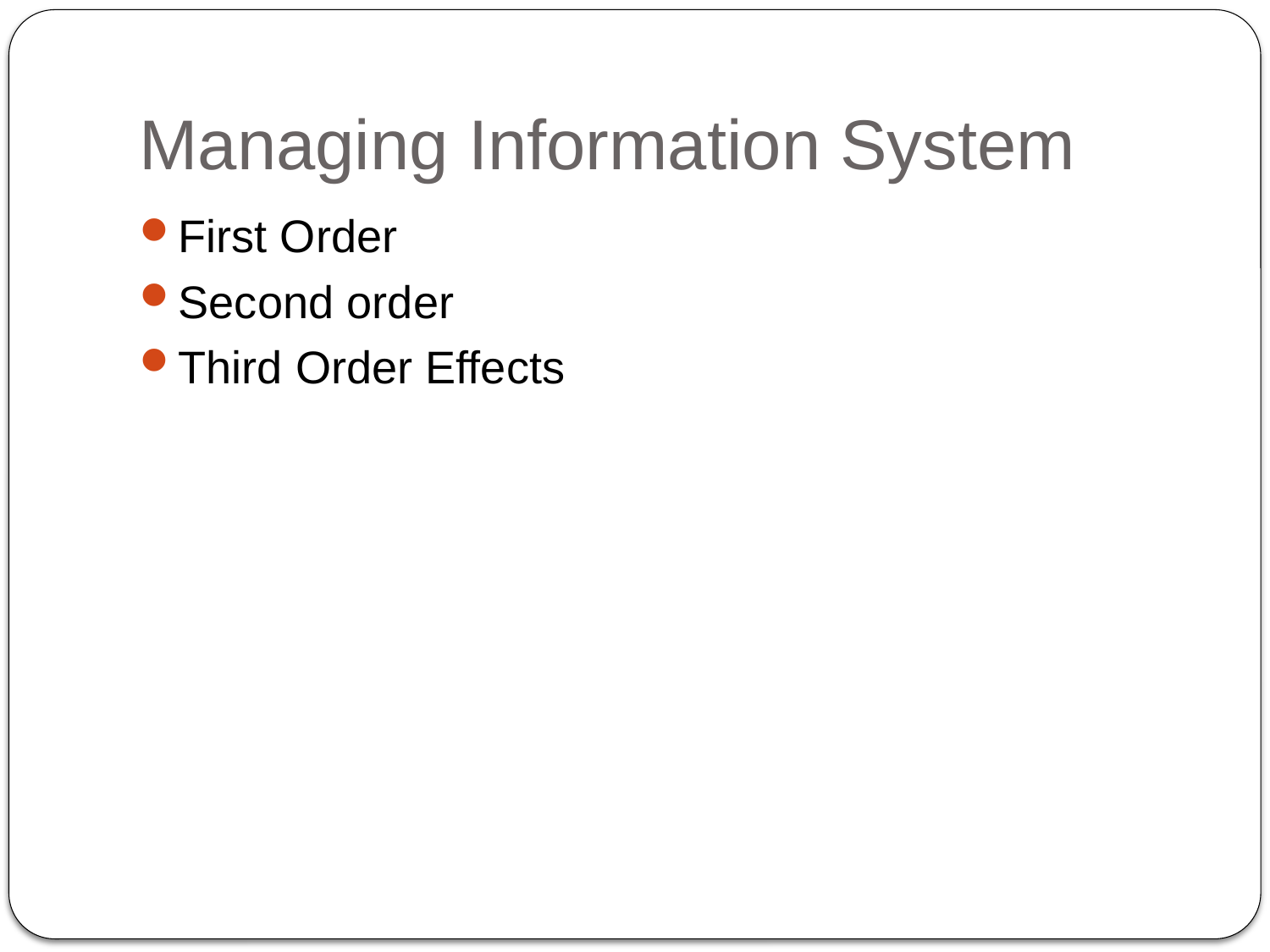

# Managing Information System
First Order
Second order
Third Order Effects